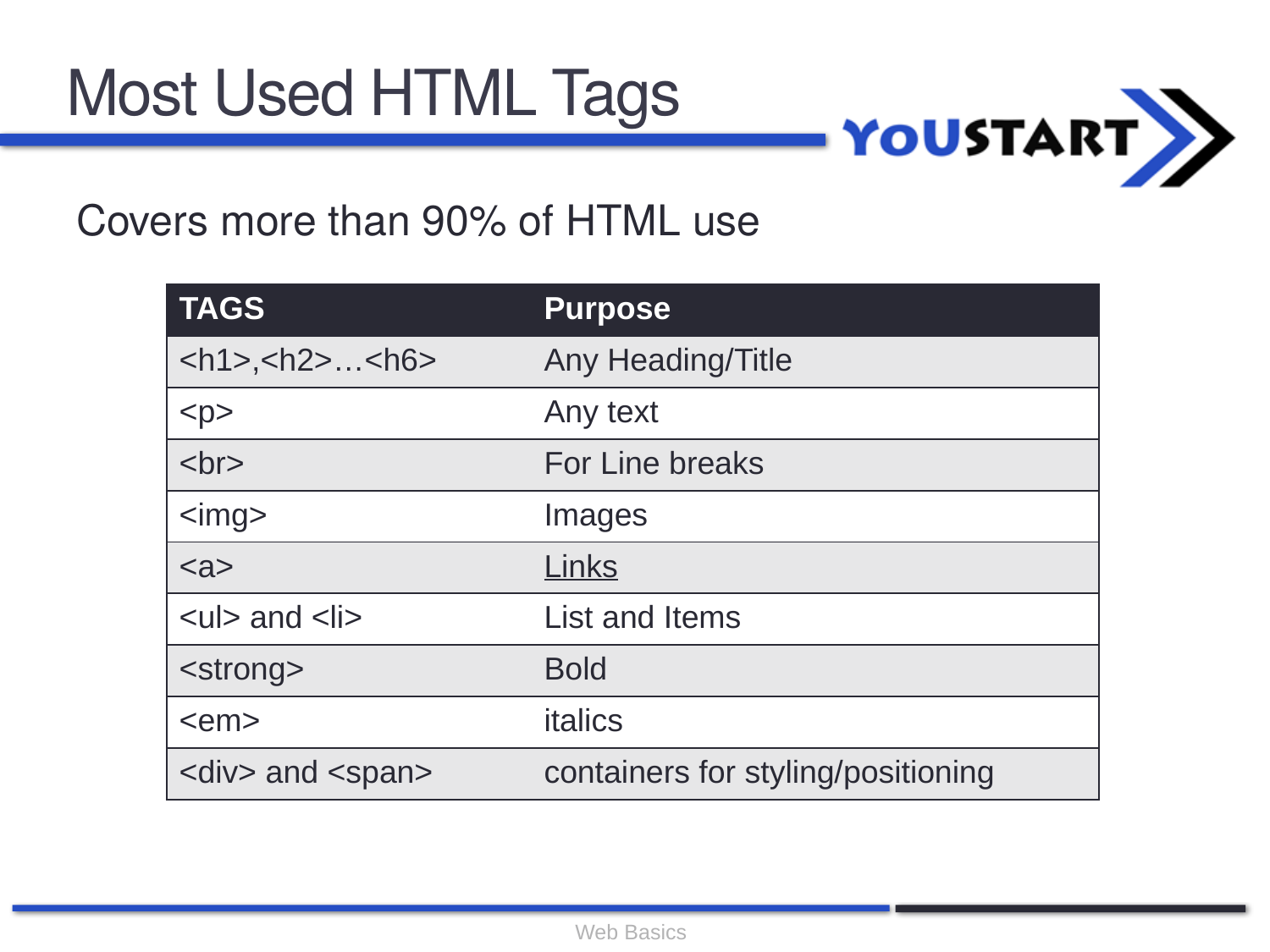

# Most Used HTML Tags
Covers more than 90% of HTML use

| TAGS | Purpose |
| --- | --- |
| <h1>,<h2>…<h6> | Any Heading/Title |
| <p> | Any text |
| <br> | For Line breaks |
| <img> | Images |
| <a> | Links |
| <ul> and <li> | List and Items |
| <strong> | Bold |
| <em> | italics |
| <div> and <span> | containers for styling/positioning |
Web Basics